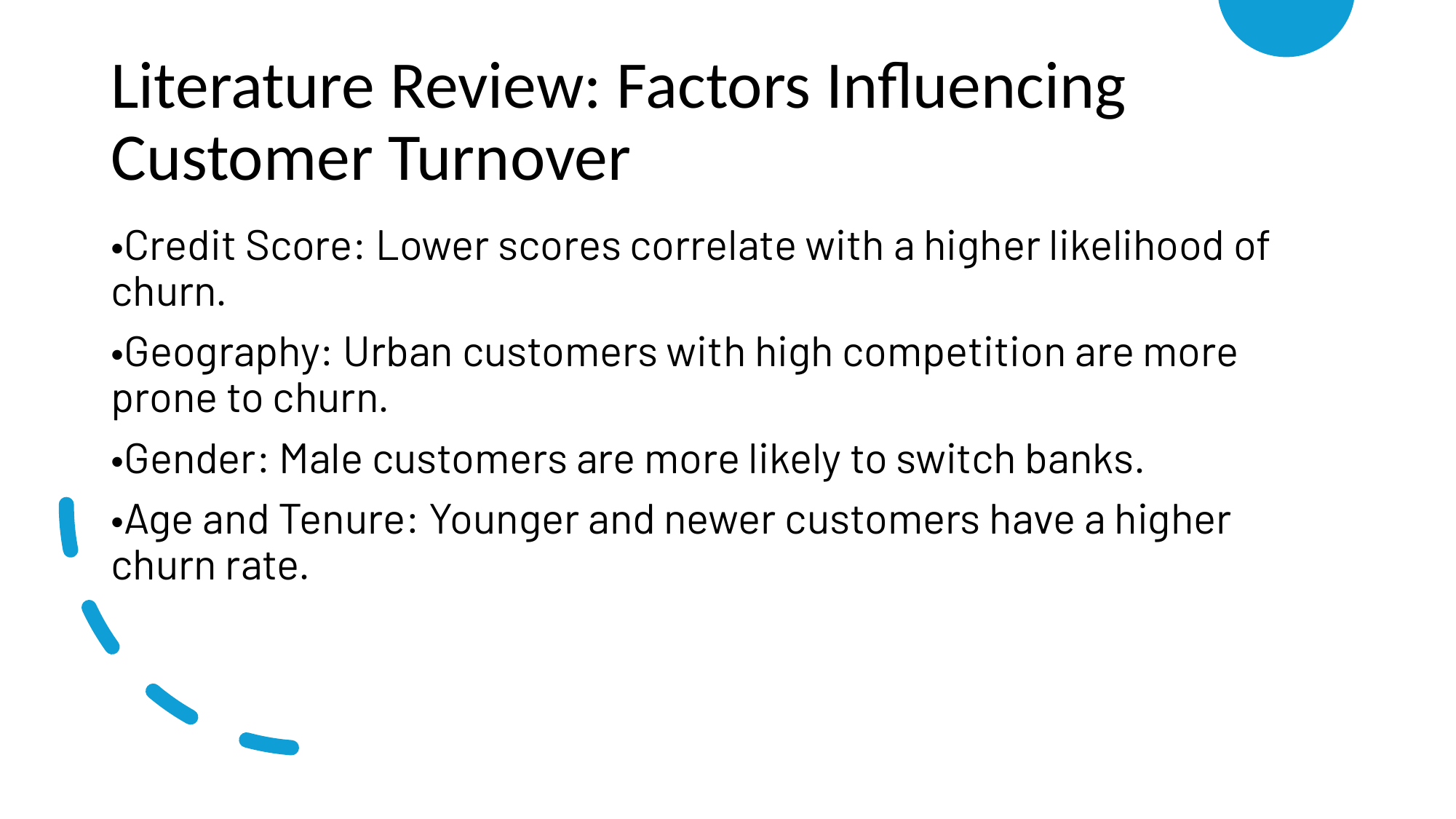

# Literature Review: Factors Influencing Customer Turnover
•Credit Score: Lower scores correlate with a higher likelihood of churn.
•Geography: Urban customers with high competition are more prone to churn.
•Gender: Male customers are more likely to switch banks.
•Age and Tenure: Younger and newer customers have a higher churn rate.